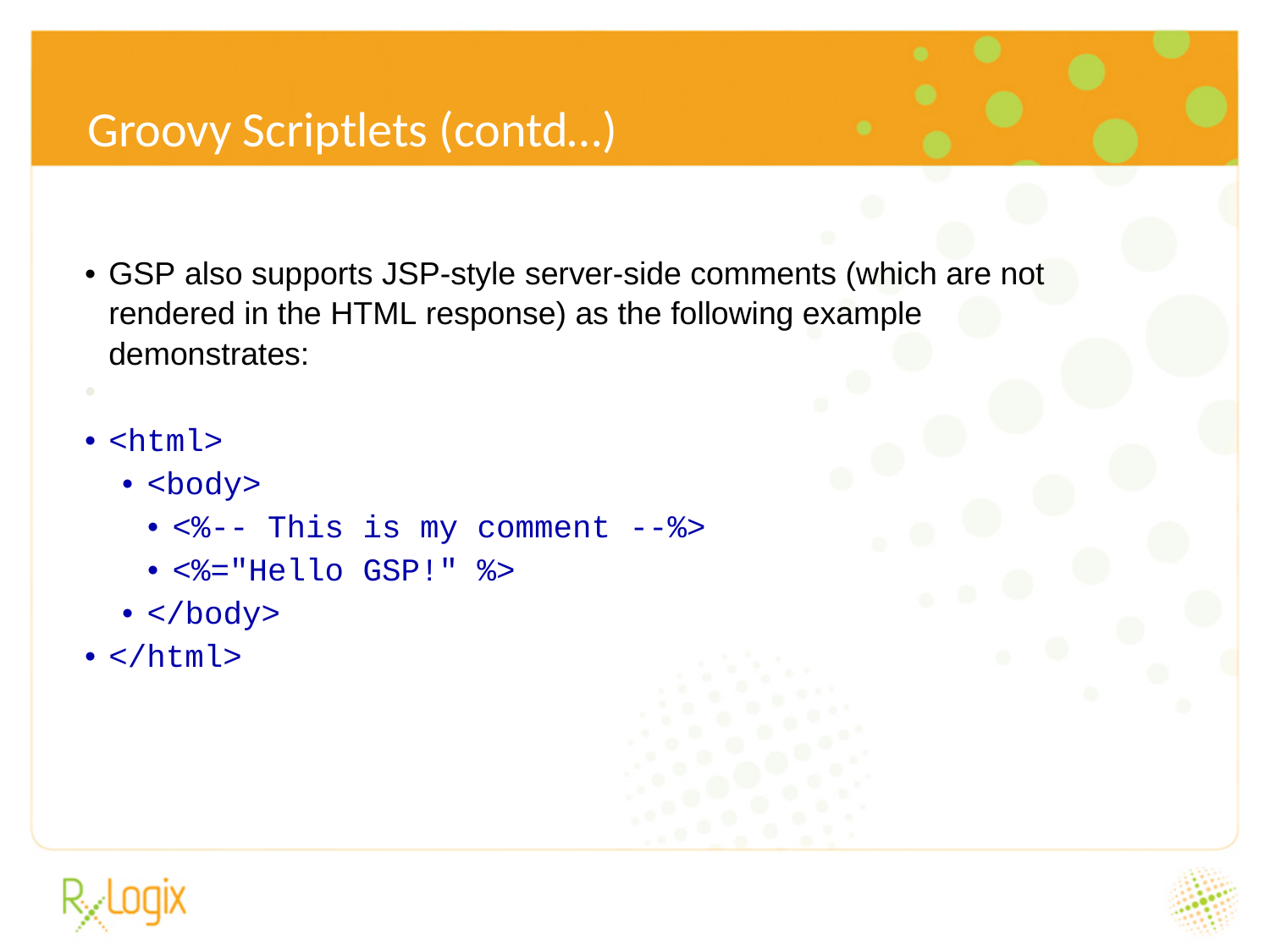

# Groovy Scriptlets (contd…)
GSP also supports JSP-style server-side comments (which are not rendered in the HTML response) as the following example demonstrates:

<html>
<body>
<%-- This is my comment --%>
<%="Hello GSP!" %>
</body>
</html>